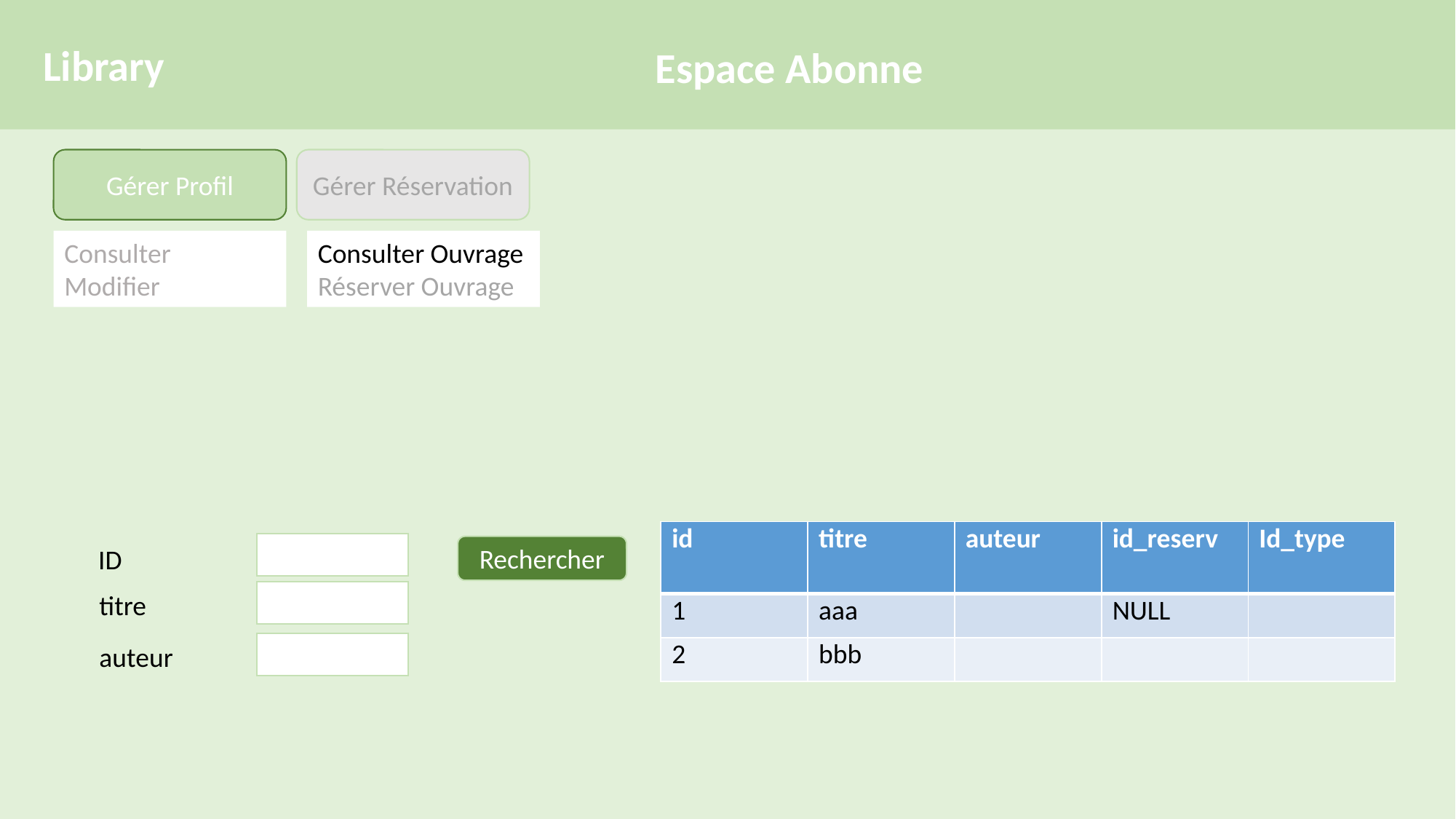

Library
Espace Abonne
Gérer Profil
Gérer Réservation
Consulter
Modifier
Consulter Ouvrage
Réserver Ouvrage
| id | titre | auteur | id\_reserv | Id\_type |
| --- | --- | --- | --- | --- |
| 1 | aaa |  | NULL |  |
| 2 | bbb |  |  |  |

Rechercher
ID

titre

auteur